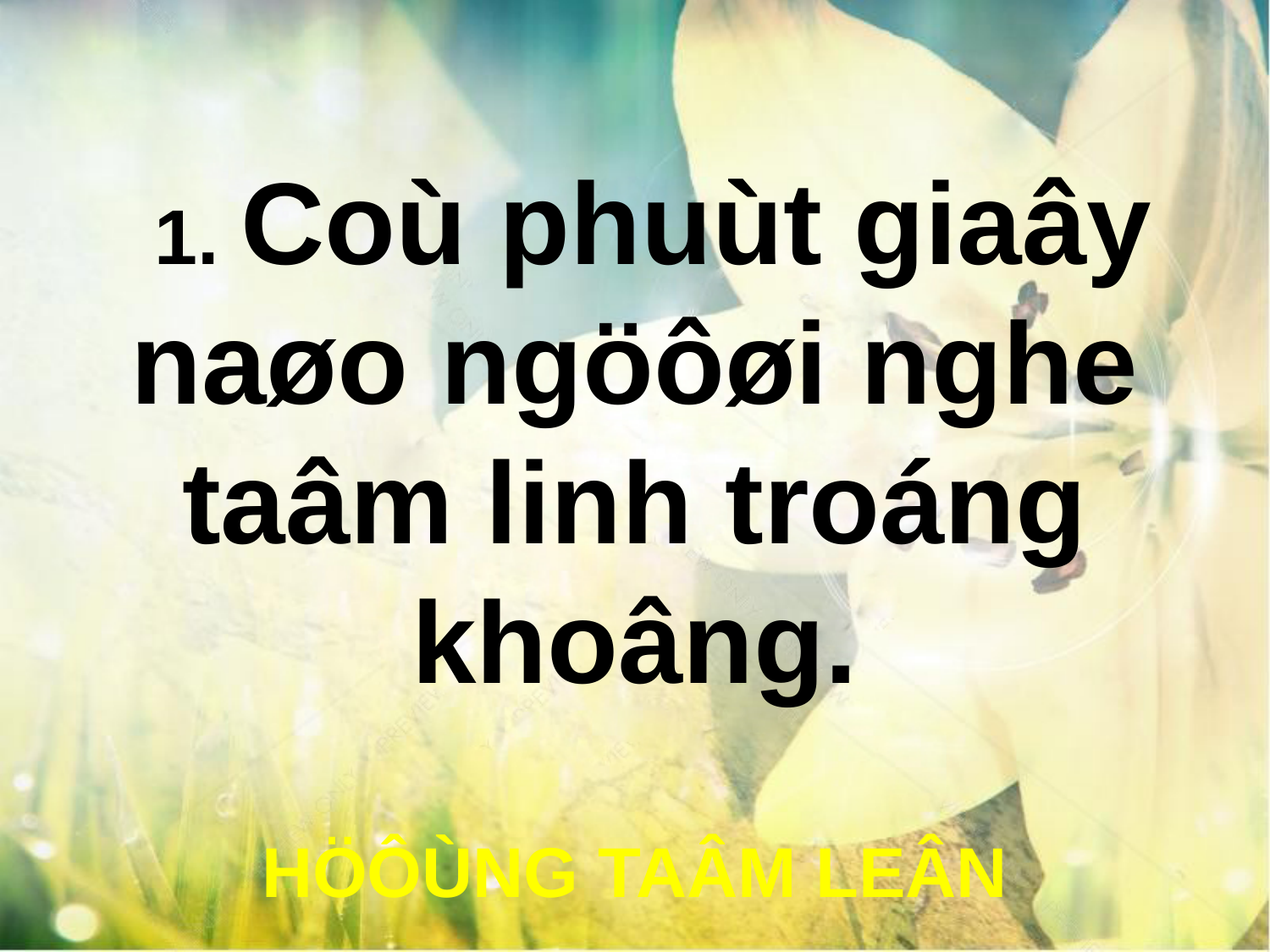

1. Coù phuùt giaây naøo ngöôøi nghe taâm linh troáng khoâng.
HÖÔÙNG TAÂM LEÂN